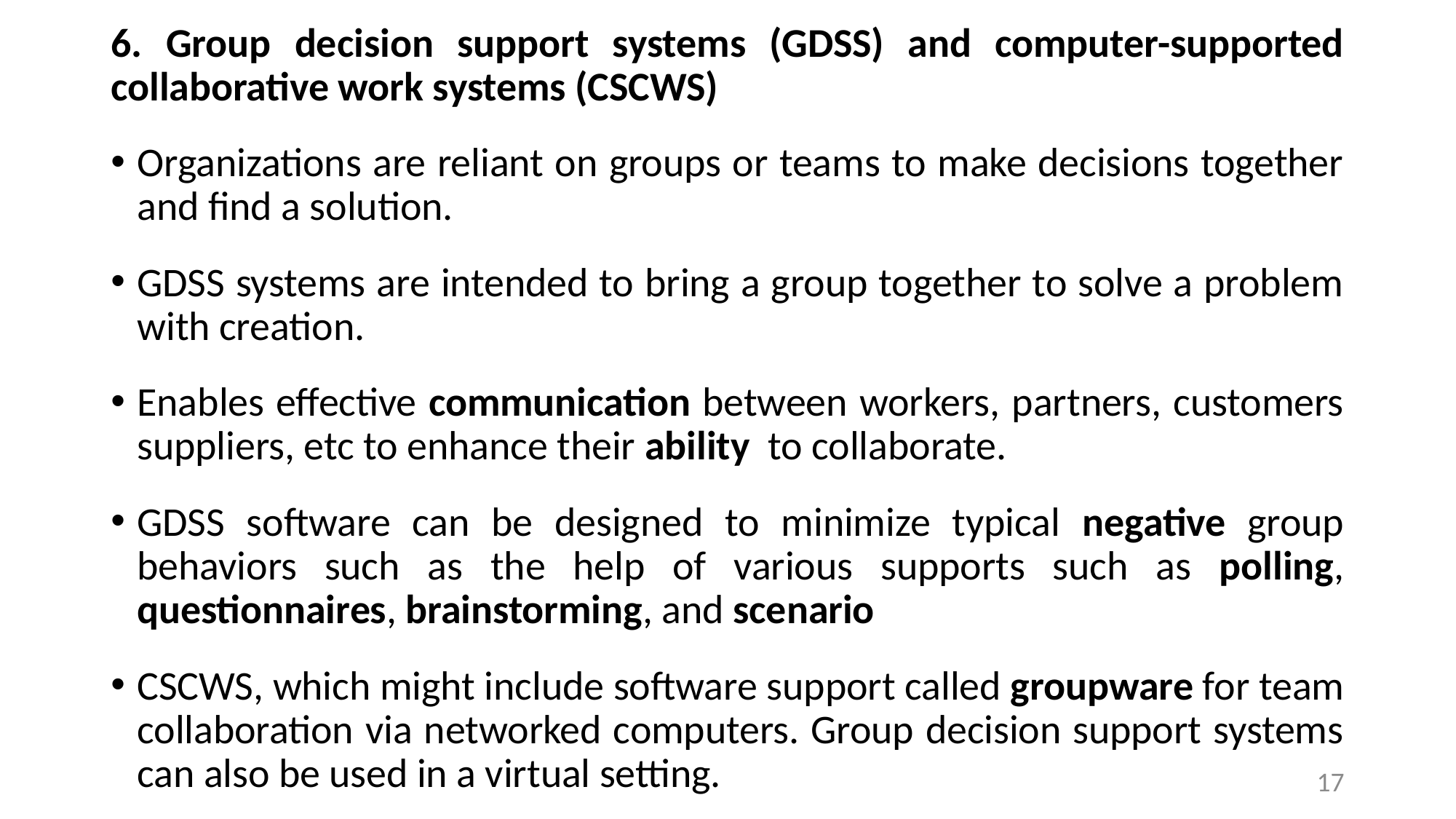

6. Group decision support systems (GDSS) and computer-supported collaborative work systems (CSCWS)
Organizations are reliant on groups or teams to make decisions together and find a solution.
GDSS systems are intended to bring a group together to solve a problem with creation.
Enables effective communication between workers, partners, customers suppliers, etc to enhance their ability  to collaborate.
GDSS software can be designed to minimize typical negative group behaviors such as the help of various supports such as polling, questionnaires, brainstorming, and scenario
CSCWS, which might include software support called groupware for team collaboration via networked computers. Group decision support systems can also be used in a virtual setting.
17